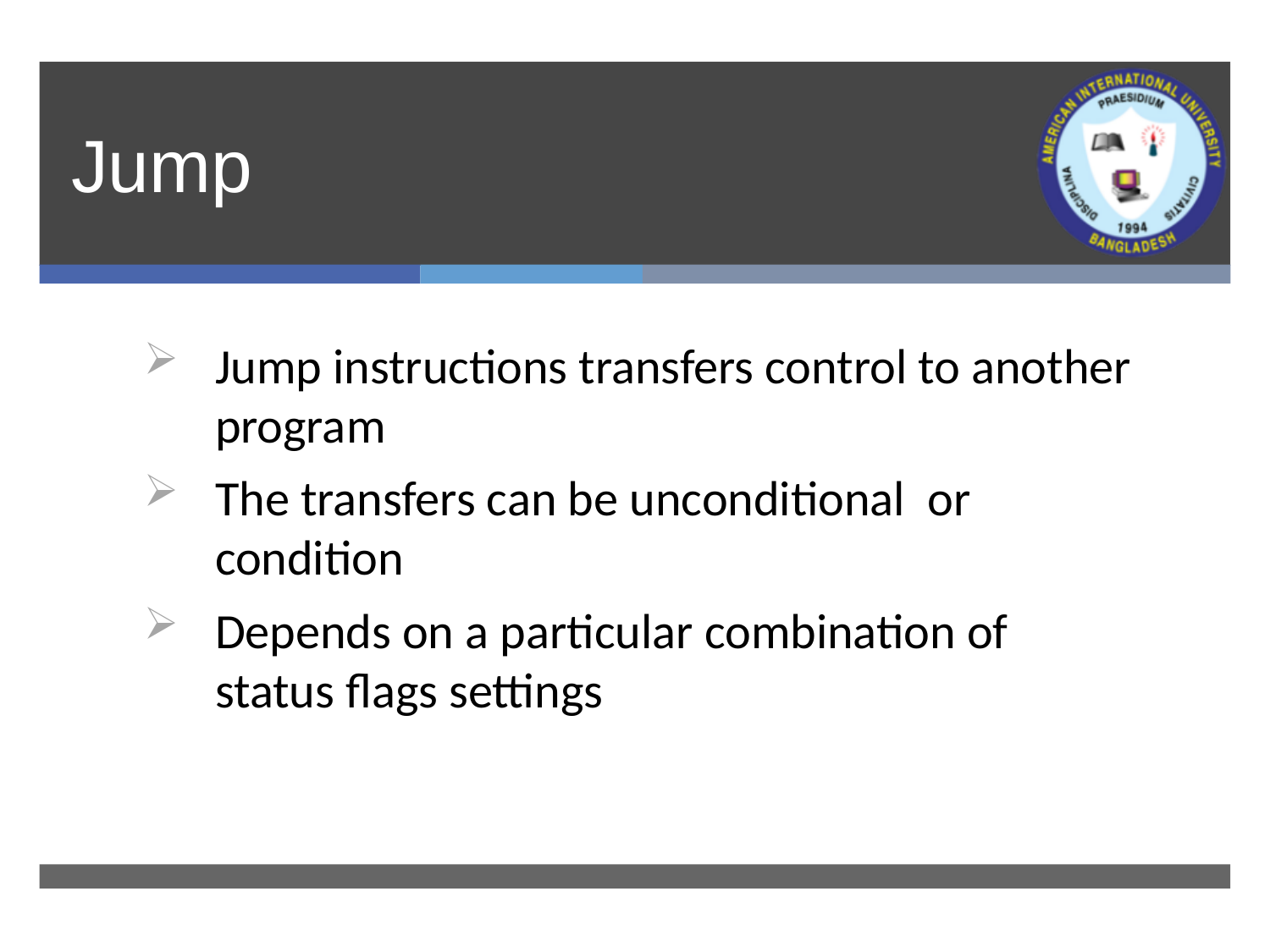

# Jump
Jump instructions transfers control to another program
The transfers can be unconditional  or condition
Depends on a particular combination of status flags settings